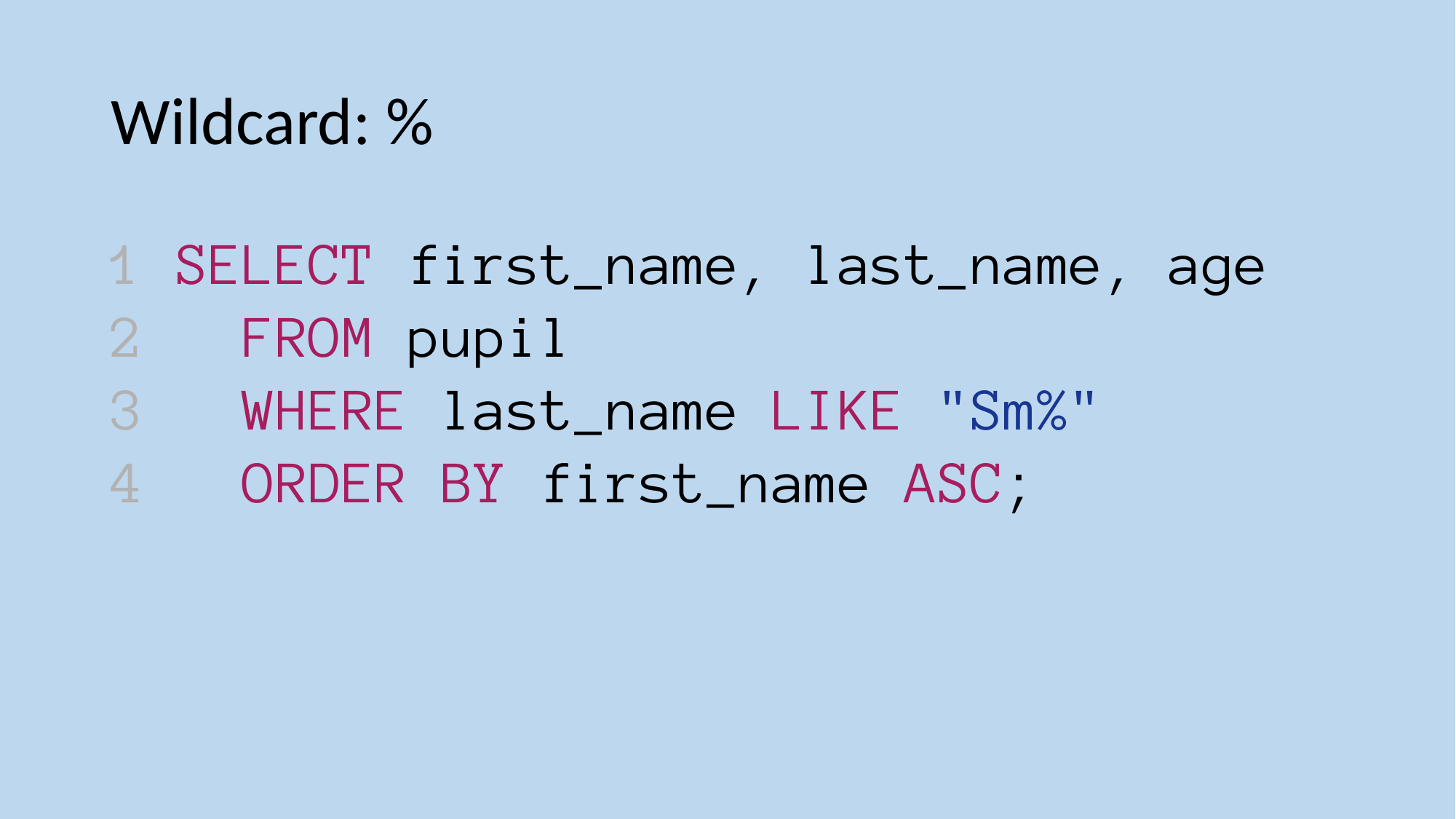

# Wildcard: %
1 SELECT first_name, last_name, age
2   FROM pupil
3   WHERE last_name LIKE "Sm%"
4   ORDER BY first_name ASC;